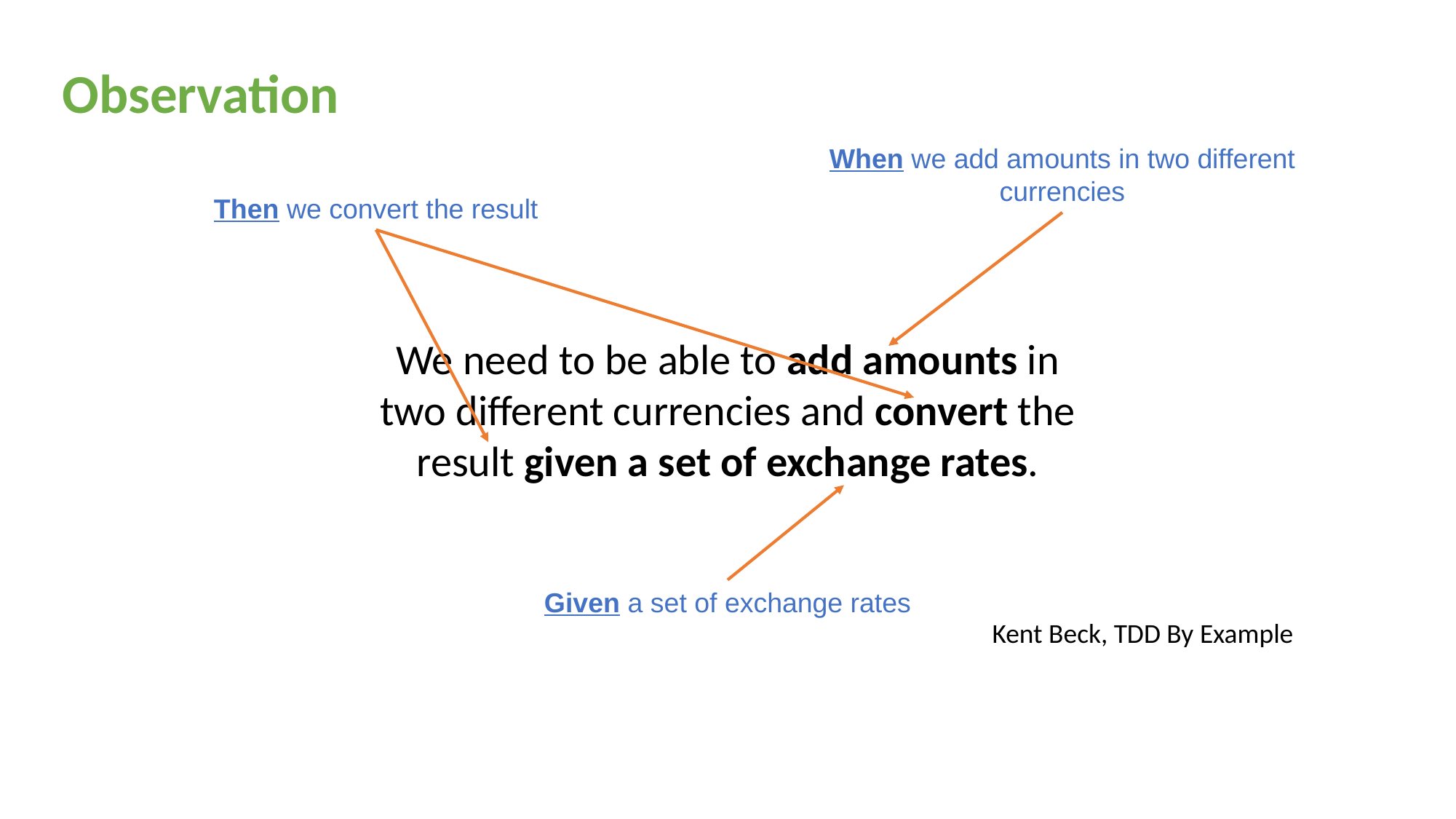

Observation
When we add amounts in two different currencies
Then we convert the result
We need to be able to add amounts in two different currencies and convert the result given a set of exchange rates.
Given a set of exchange rates
Kent Beck, TDD By Example